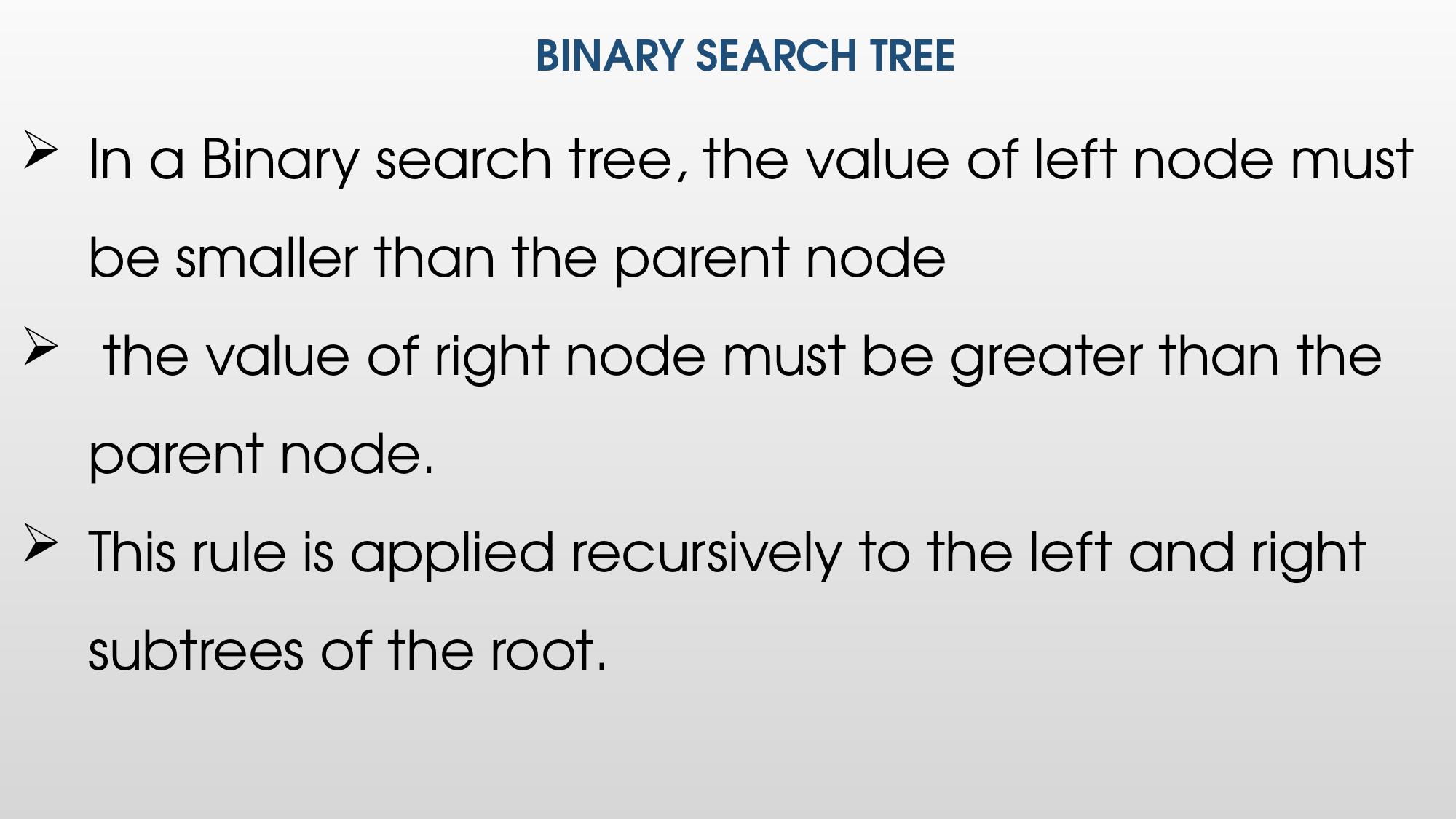

# Binary search tree
In a Binary search tree, the value of left node must be smaller than the parent node
 the value of right node must be greater than the parent node.
This rule is applied recursively to the left and right subtrees of the root.